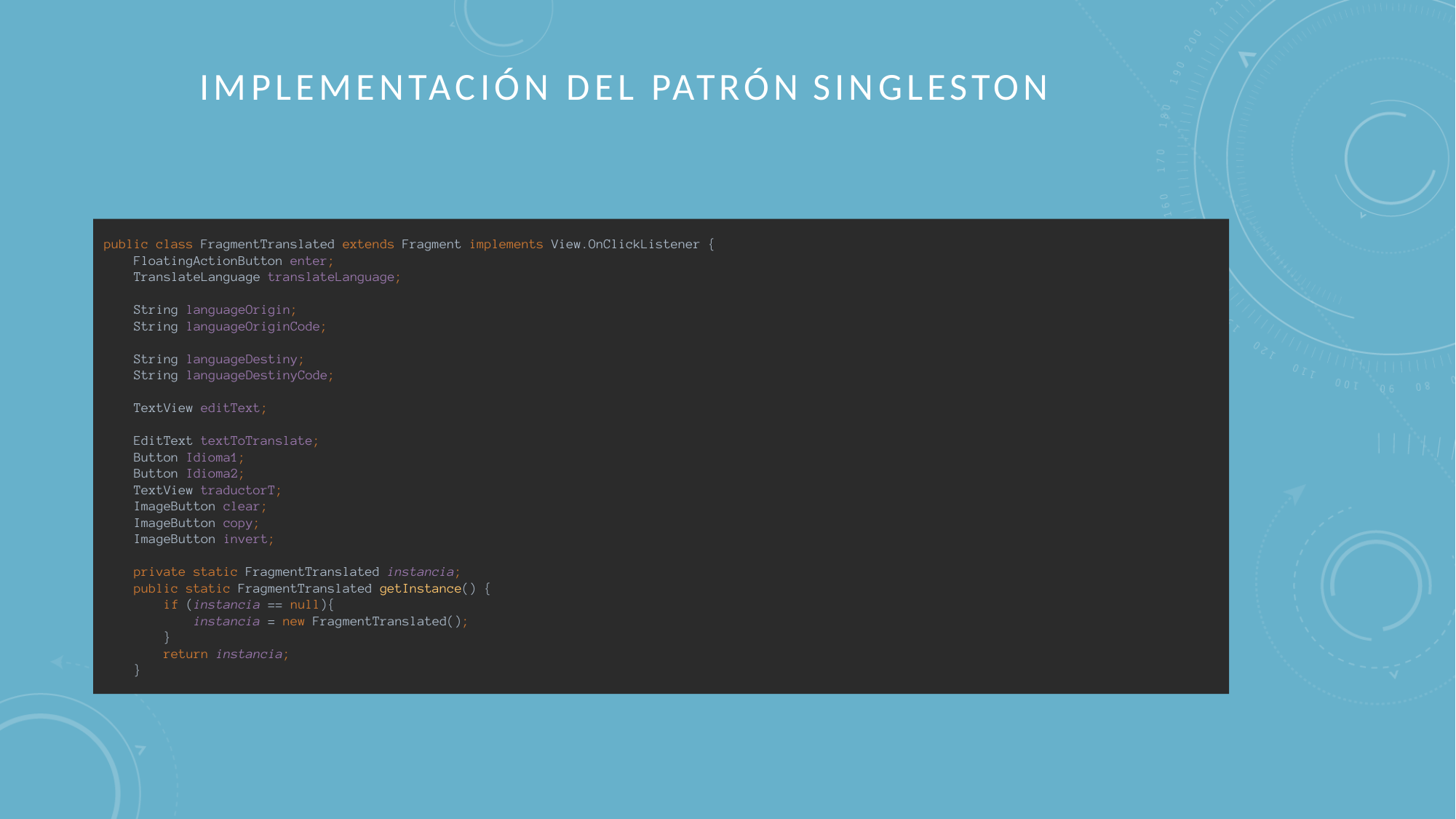

# Implementación del patrón singleston
public class FragmentTranslated extends Fragment implements View.OnClickListener {
    FloatingActionButton enter;
    TranslateLanguage translateLanguage;
    String languageOrigin;
    String languageOriginCode;
    String languageDestiny;
    String languageDestinyCode;
    TextView editText;
    EditText textToTranslate;
    Button Idioma1;
    Button Idioma2;
    TextView traductorT;
    ImageButton clear;
    ImageButton copy;
    ImageButton invert;
    private static FragmentTranslated instancia;
    public static FragmentTranslated getInstance() {
        if (instancia == null){
            instancia = new FragmentTranslated();
        }
        return instancia;
    }